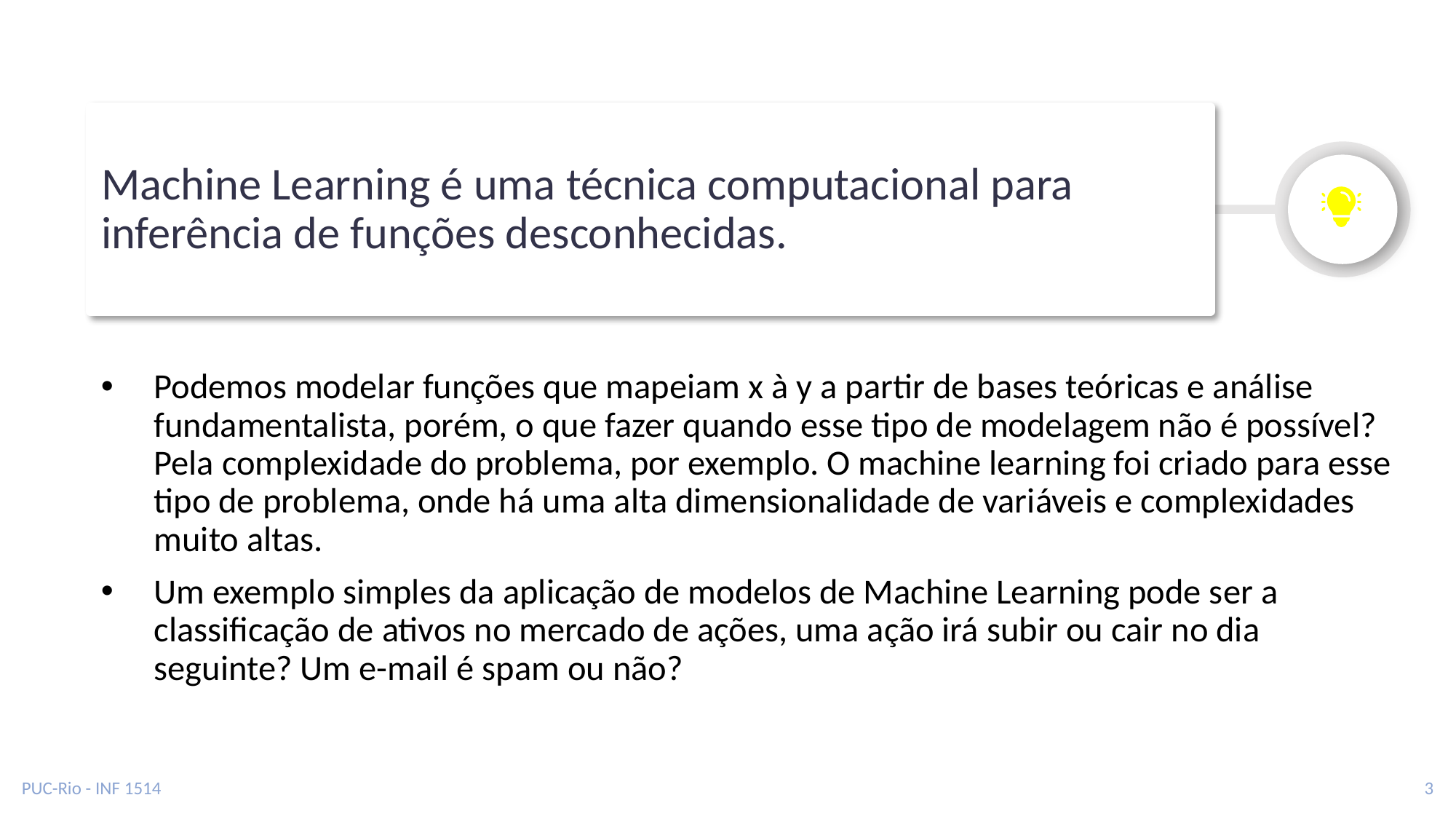

Machine Learning é uma técnica computacional para inferência de funções desconhecidas.
Podemos modelar funções que mapeiam x à y a partir de bases teóricas e análise fundamentalista, porém, o que fazer quando esse tipo de modelagem não é possível?  Pela complexidade do problema, por exemplo. O machine learning foi criado para esse tipo de problema, onde há uma alta dimensionalidade de variáveis e complexidades muito altas.
Um exemplo simples da aplicação de modelos de Machine Learning pode ser a classificação de ativos no mercado de ações, uma ação irá subir ou cair no dia seguinte? Um e-mail é spam ou não?
PUC-Rio - INF 1514
3